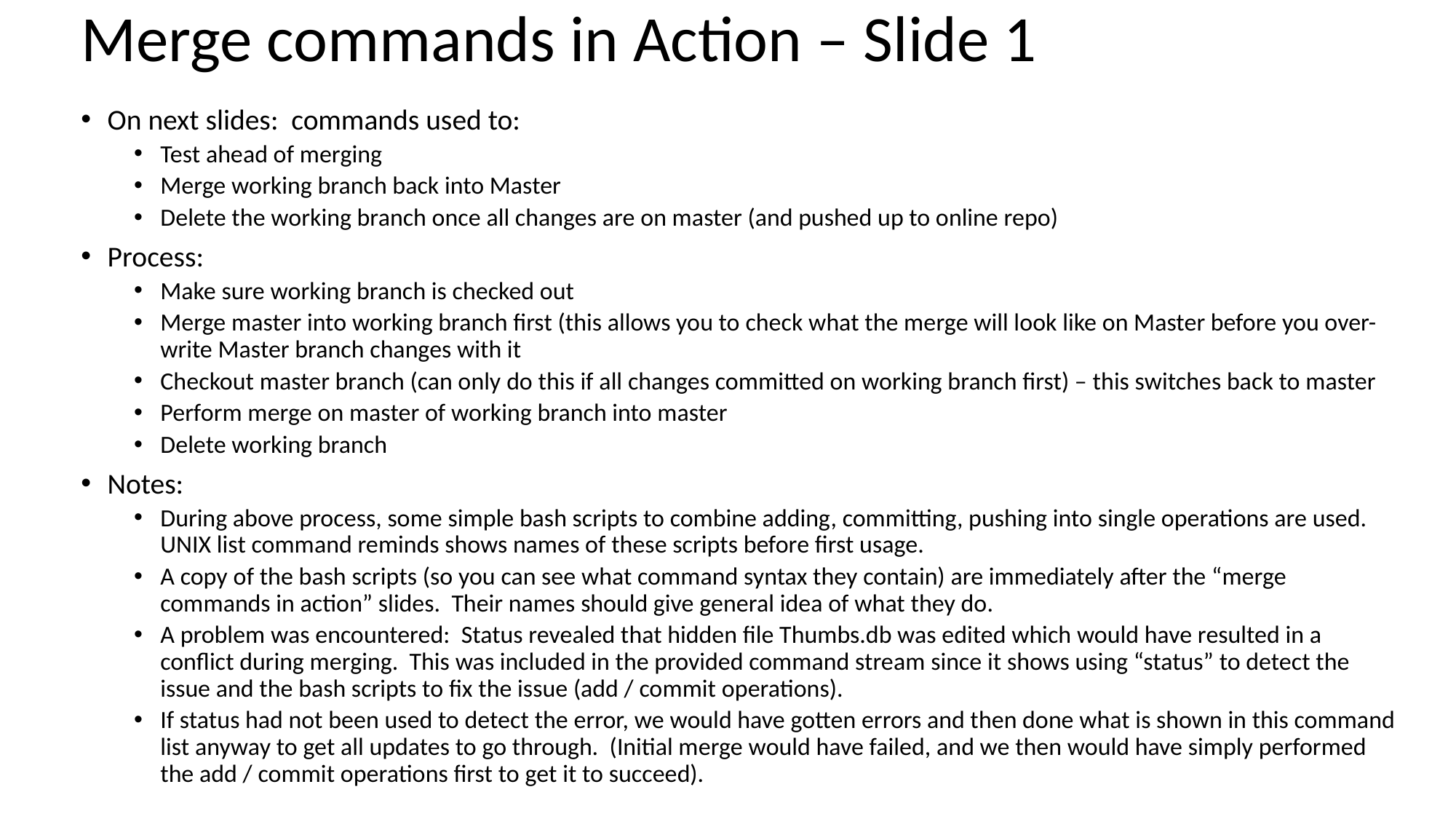

# Merge commands in Action – Slide 1
On next slides:  commands used to:
Test ahead of merging
Merge working branch back into Master
Delete the working branch once all changes are on master (and pushed up to online repo)
Process:
Make sure working branch is checked out
Merge master into working branch first (this allows you to check what the merge will look like on Master before you over-write Master branch changes with it
Checkout master branch (can only do this if all changes committed on working branch first) – this switches back to master
Perform merge on master of working branch into master
Delete working branch
Notes:
During above process, some simple bash scripts to combine adding, committing, pushing into single operations are used.  UNIX list command reminds shows names of these scripts before first usage.
A copy of the bash scripts (so you can see what command syntax they contain) are immediately after the “merge commands in action” slides.  Their names should give general idea of what they do.
A problem was encountered:  Status revealed that hidden file Thumbs.db was edited which would have resulted in a conflict during merging.  This was included in the provided command stream since it shows using “status” to detect the issue and the bash scripts to fix the issue (add / commit operations).
If status had not been used to detect the error, we would have gotten errors and then done what is shown in this command list anyway to get all updates to go through.  (Initial merge would have failed, and we then would have simply performed the add / commit operations first to get it to succeed).